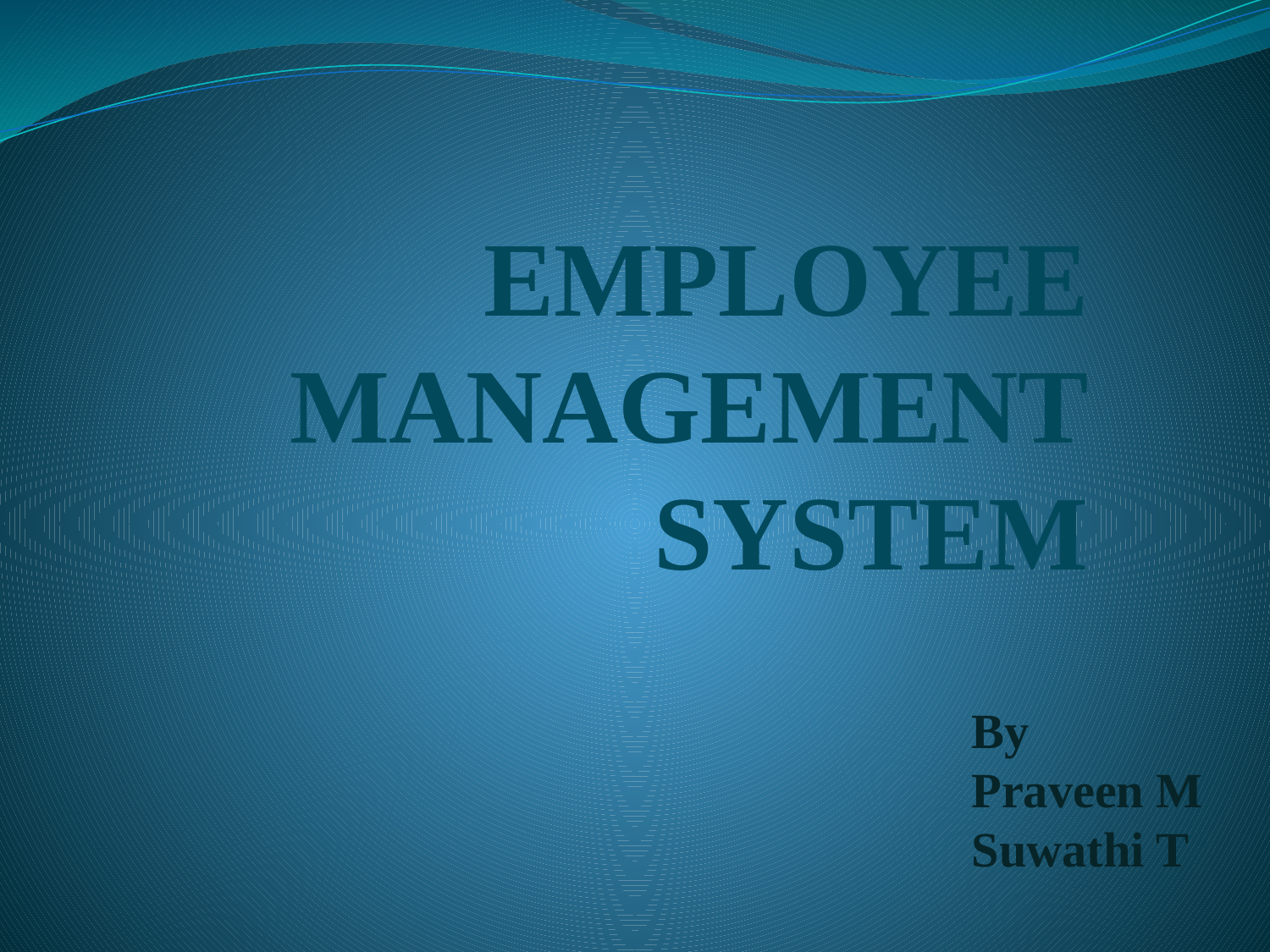

# EMPLOYEE MANAGEMENT SYSTEM
By
Praveen M
Suwathi T